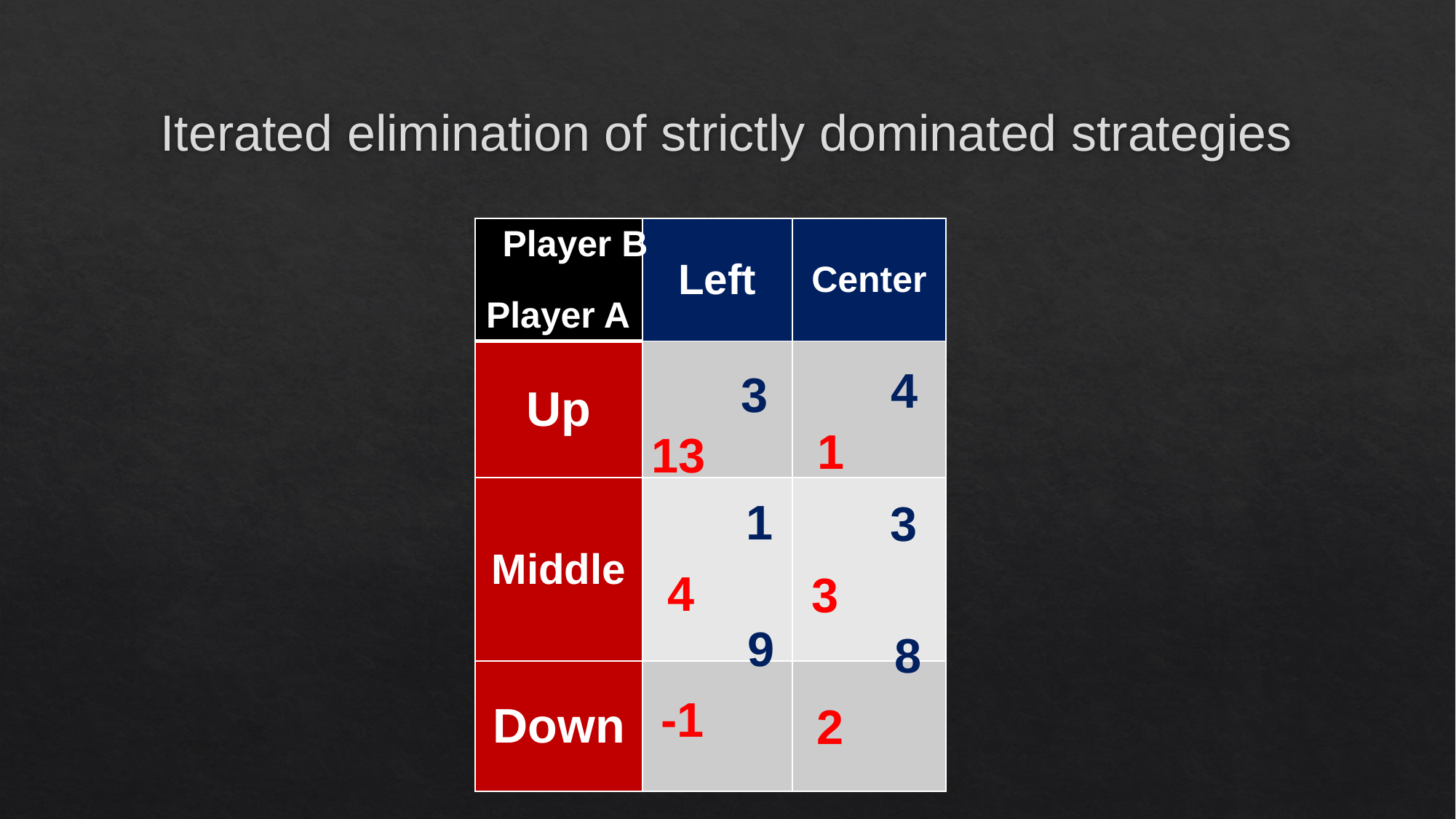

# Iterated elimination of strictly dominated strategies
Player B
| Player A | Left | Center |
| --- | --- | --- |
| Up |  |  |
| Middle |  |  |
| Down |  |  |
4
3
1
13
1
3
4
3
9
8
-1
2